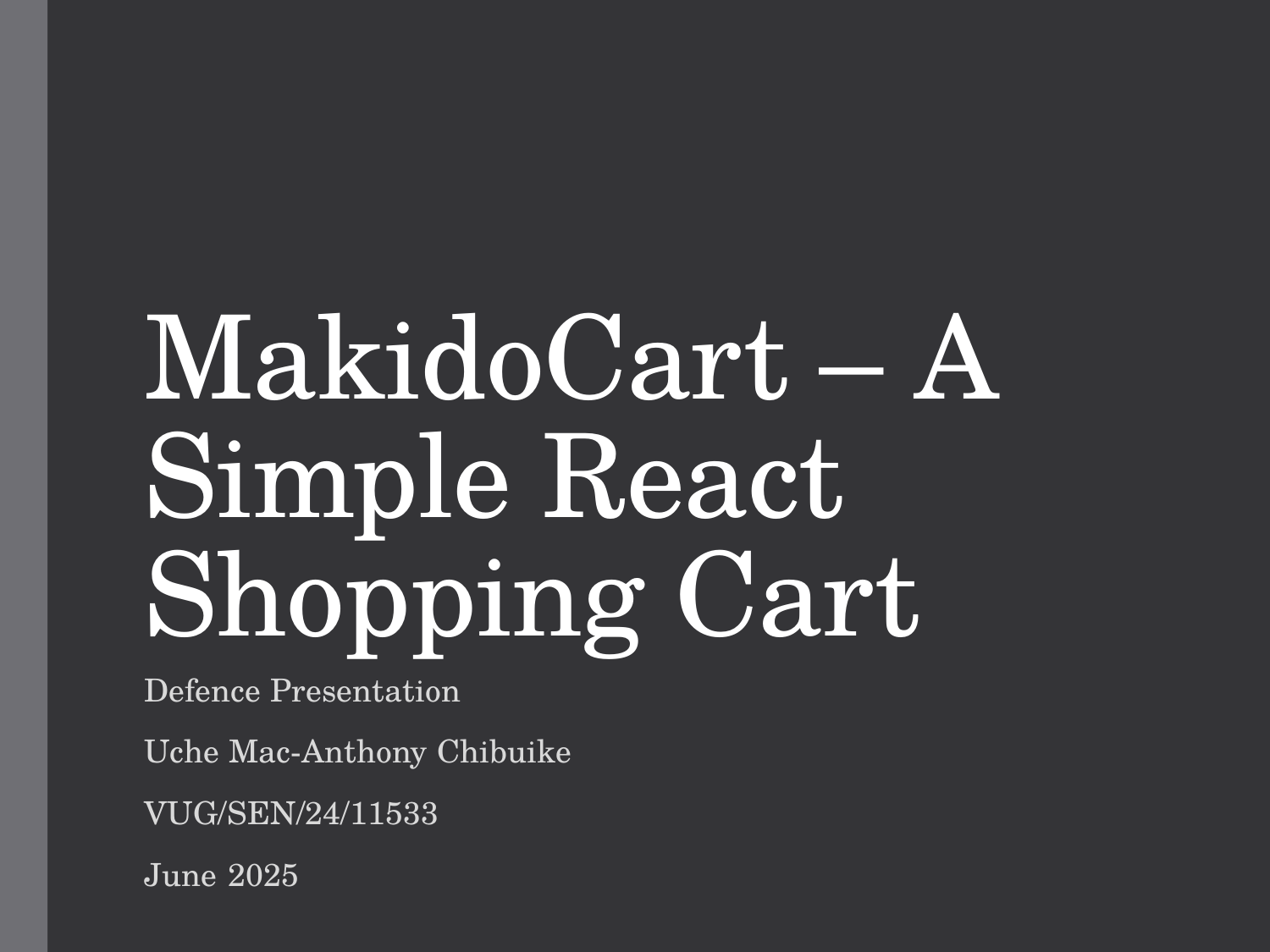

# MakidoCart – A Simple React Shopping Cart
Defence Presentation
Uche Mac‑Anthony Chibuike
VUG/SEN/24/11533
June 2025